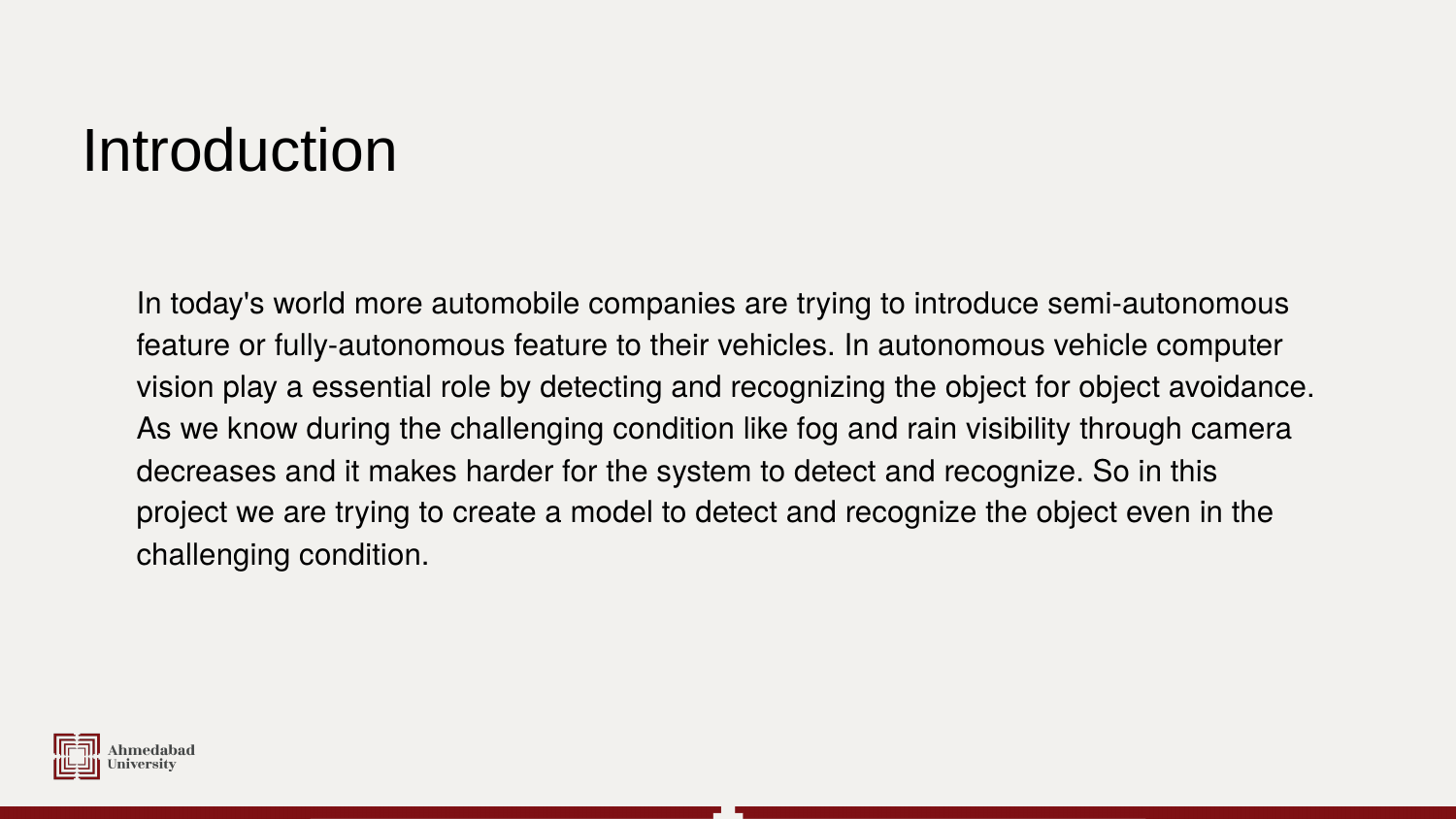

# Introduction
In today's world more automobile companies are trying to introduce semi-autonomous feature or fully-autonomous feature to their vehicles. In autonomous vehicle computer vision play a essential role by detecting and recognizing the object for object avoidance. As we know during the challenging condition like fog and rain visibility through camera decreases and it makes harder for the system to detect and recognize. So in this project we are trying to create a model to detect and recognize the object even in the challenging condition.